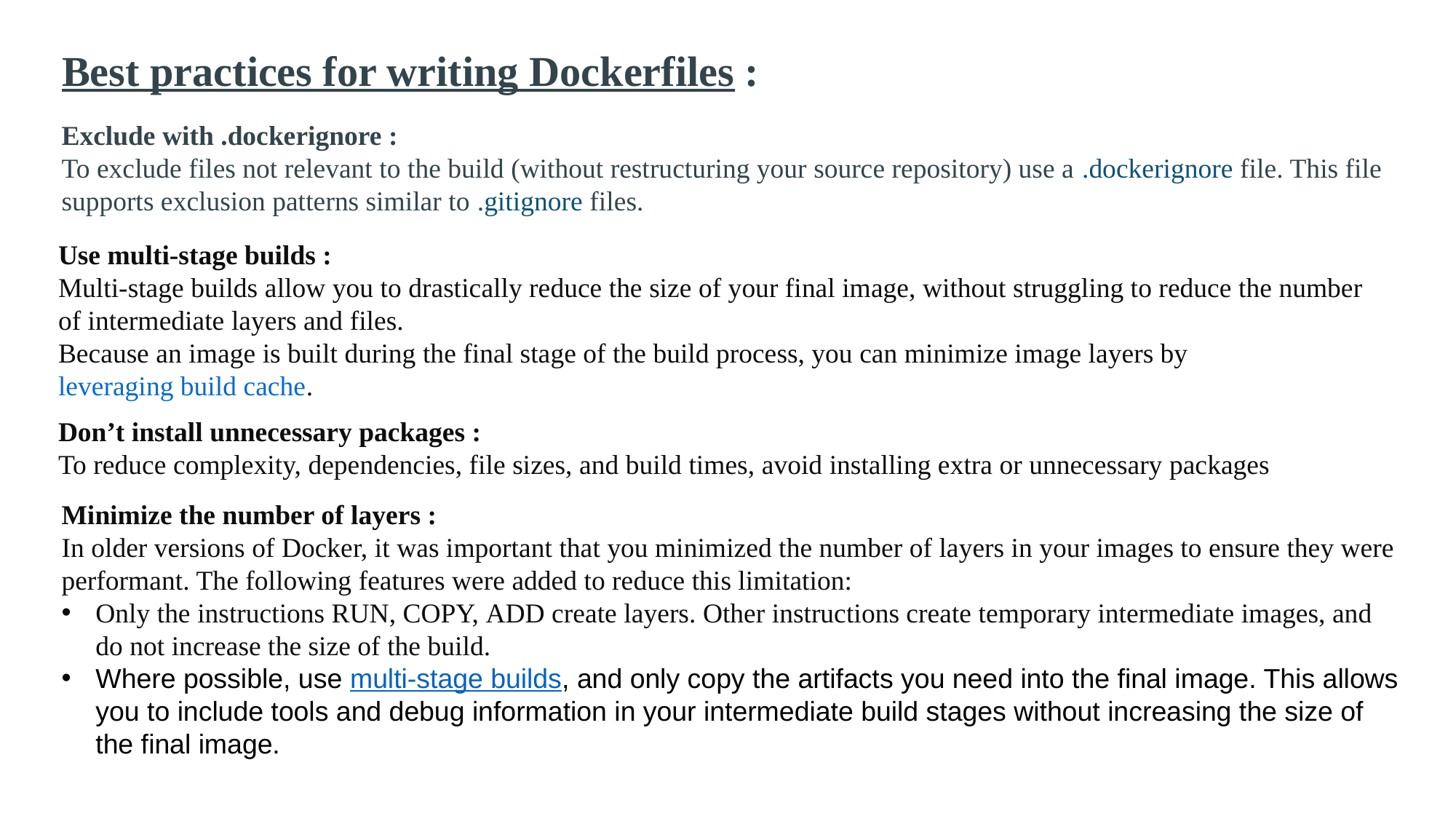

Best practices for writing Dockerfiles :
Exclude with .dockerignore :
To exclude files not relevant to the build (without restructuring your source repository) use a .dockerignore file. This file supports exclusion patterns similar to .gitignore files.
Use multi-stage builds :
Multi-stage builds allow you to drastically reduce the size of your final image, without struggling to reduce the number of intermediate layers and files.
Because an image is built during the final stage of the build process, you can minimize image layers by leveraging build cache.
Don’t install unnecessary packages :
To reduce complexity, dependencies, file sizes, and build times, avoid installing extra or unnecessary packages
Minimize the number of layers :
In older versions of Docker, it was important that you minimized the number of layers in your images to ensure they were performant. The following features were added to reduce this limitation:
Only the instructions RUN, COPY, ADD create layers. Other instructions create temporary intermediate images, and do not increase the size of the build.
Where possible, use multi-stage builds, and only copy the artifacts you need into the final image. This allows you to include tools and debug information in your intermediate build stages without increasing the size of the final image.